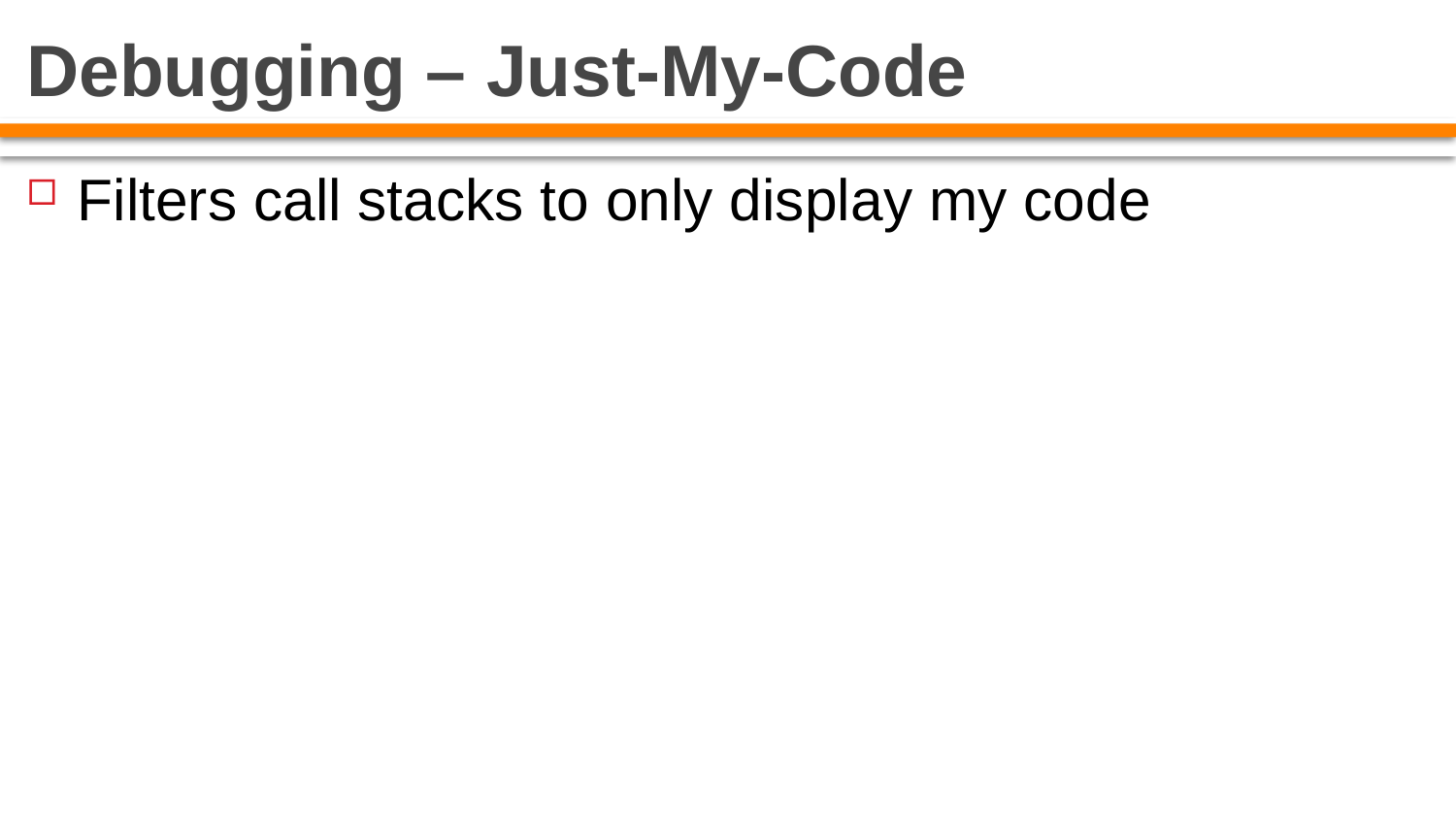

# Debugging – Just-My-Code
Filters call stacks to only display my code